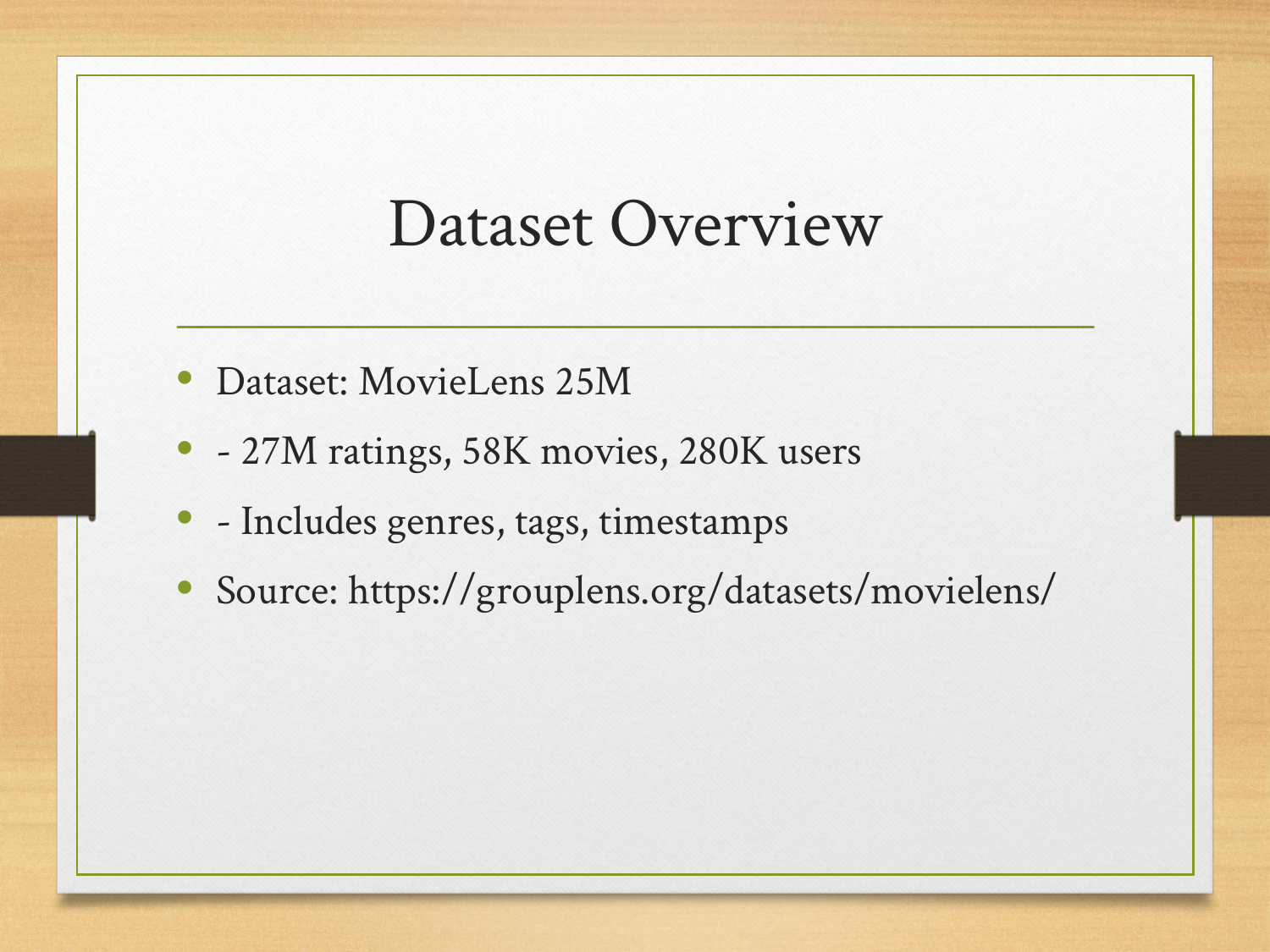

# Dataset Overview
Dataset: MovieLens 25M
- 27M ratings, 58K movies, 280K users
- Includes genres, tags, timestamps
Source: https://grouplens.org/datasets/movielens/